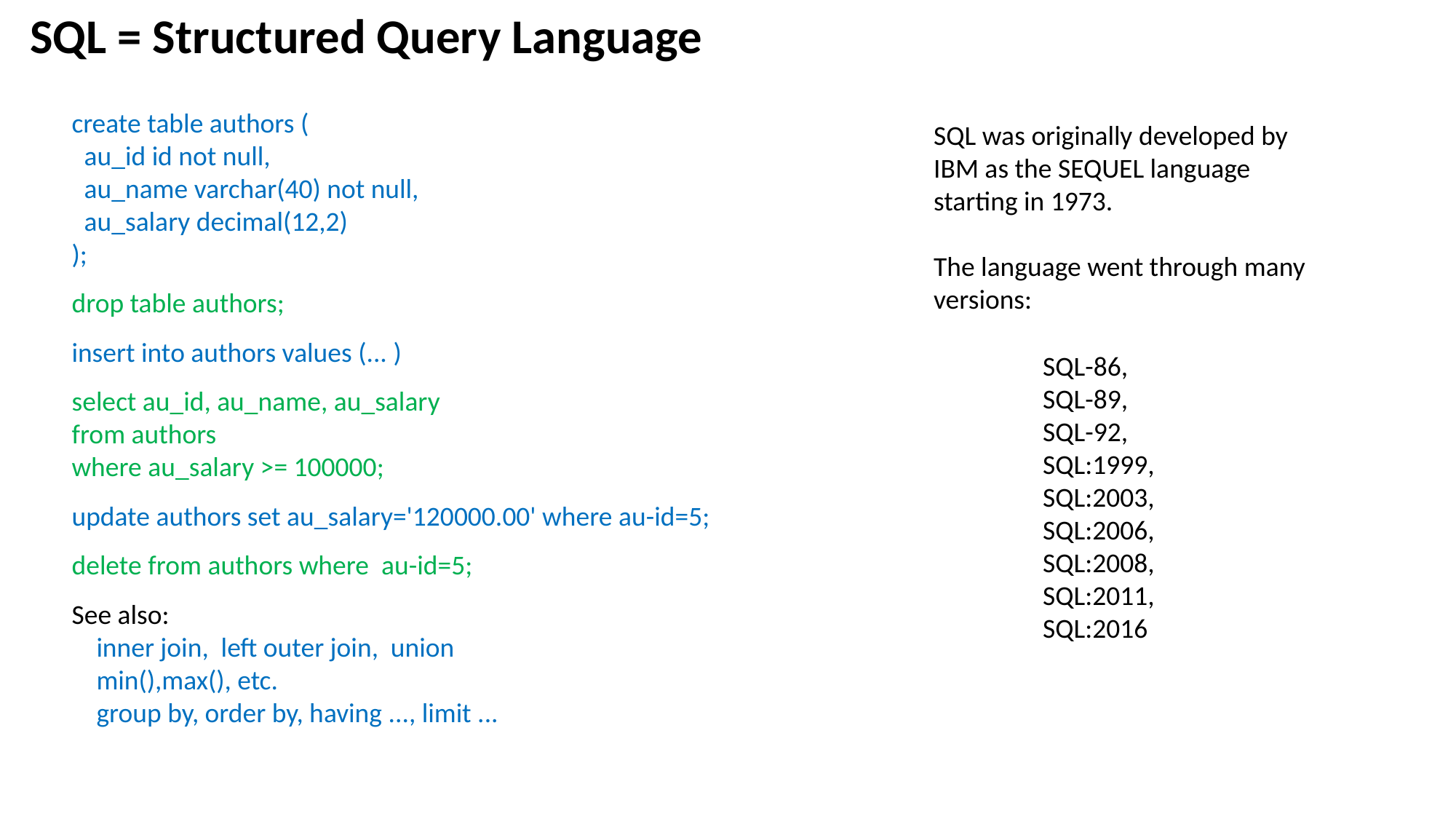

SQL = Structured Query Language
create table authors (
  au_id id not null,
  au_name varchar(40) not null,
  au_salary decimal(12,2)
);

drop table authors;

insert into authors values (... )

select au_id, au_name, au_salary
from authors
where au_salary >= 100000;

update authors set au_salary='120000.00' where au-id=5;

delete from authors where  au-id=5;

See also:
    inner join,  left outer join,  union
    min(),max(), etc.
    group by, order by, having ..., limit ...
SQL was originally developed by IBM as the SEQUEL language starting in 1973.

The language went through many versions:
SQL-86,
SQL-89,
SQL-92,
SQL:1999,
SQL:2003,
SQL:2006,
SQL:2008,
SQL:2011,
SQL:2016